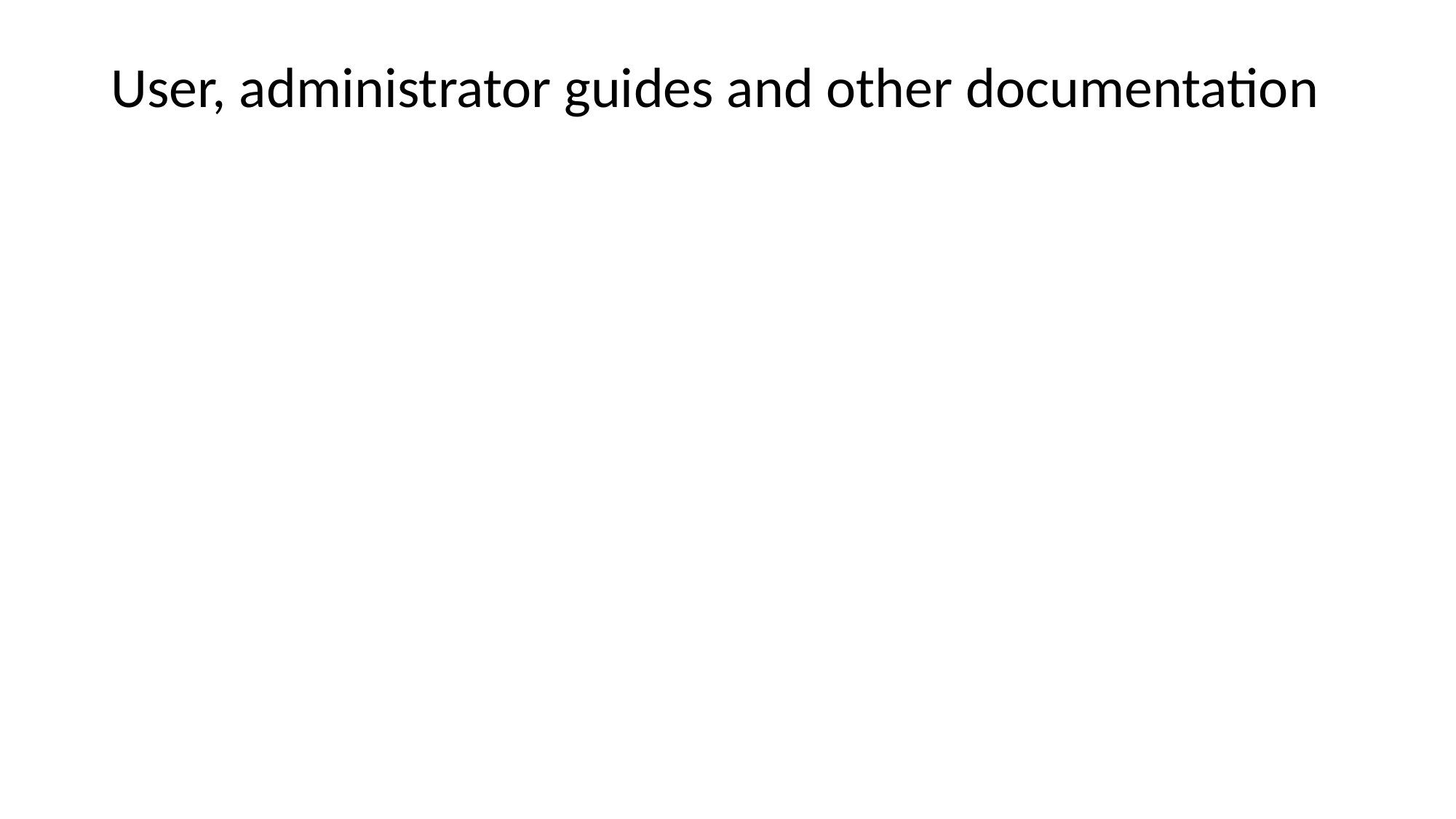

# User, administrator guides and other documentation